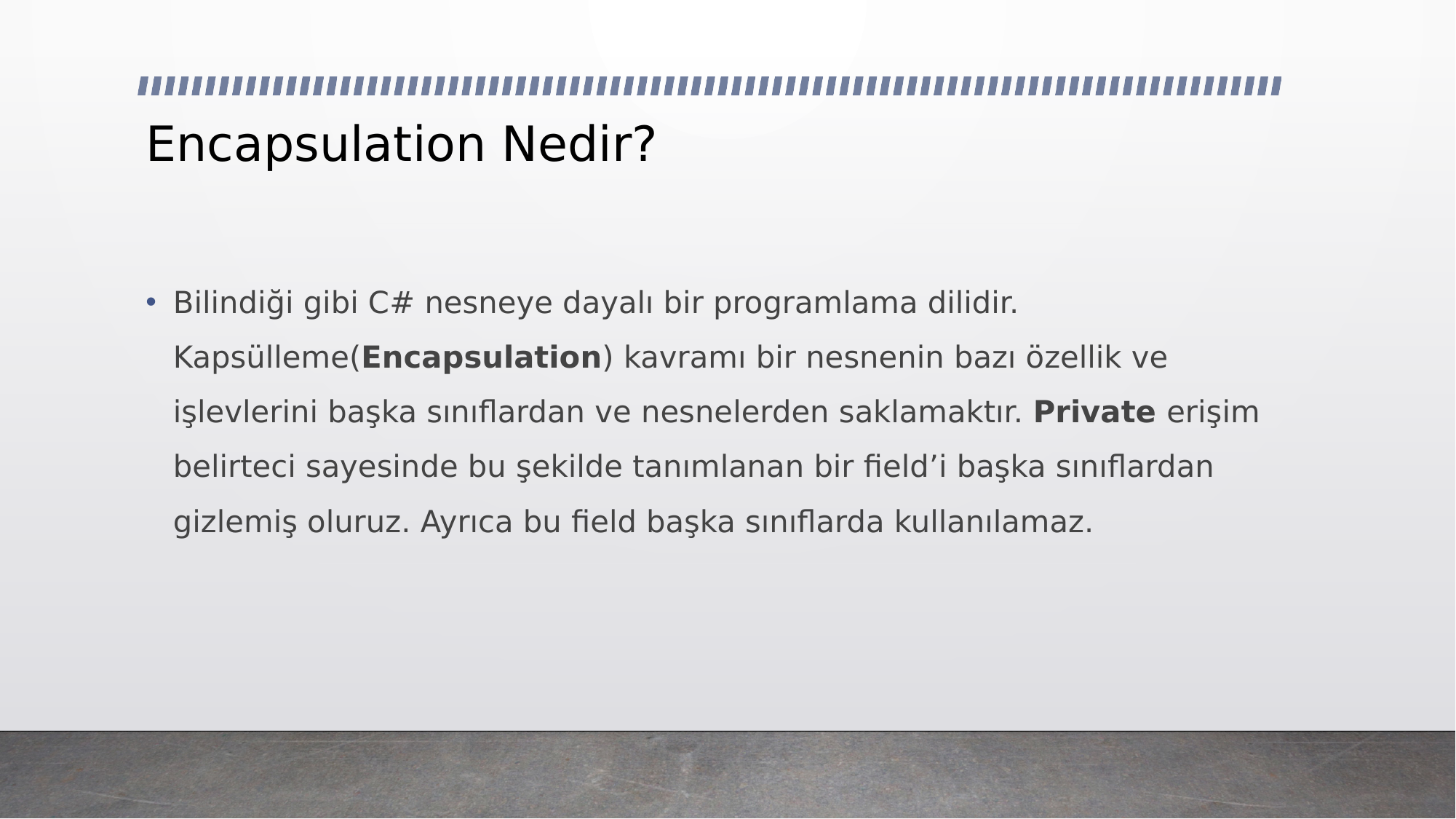

# Encapsulation Nedir?
Bilindiği gibi C# nesneye dayalı bir programlama dilidir. Kapsülleme(Encapsulation) kavramı bir nesnenin bazı özellik ve işlevlerini başka sınıflardan ve nesnelerden saklamaktır. Private erişim belirteci sayesinde bu şekilde tanımlanan bir field’i başka sınıflardan gizlemiş oluruz. Ayrıca bu field başka sınıflarda kullanılamaz.